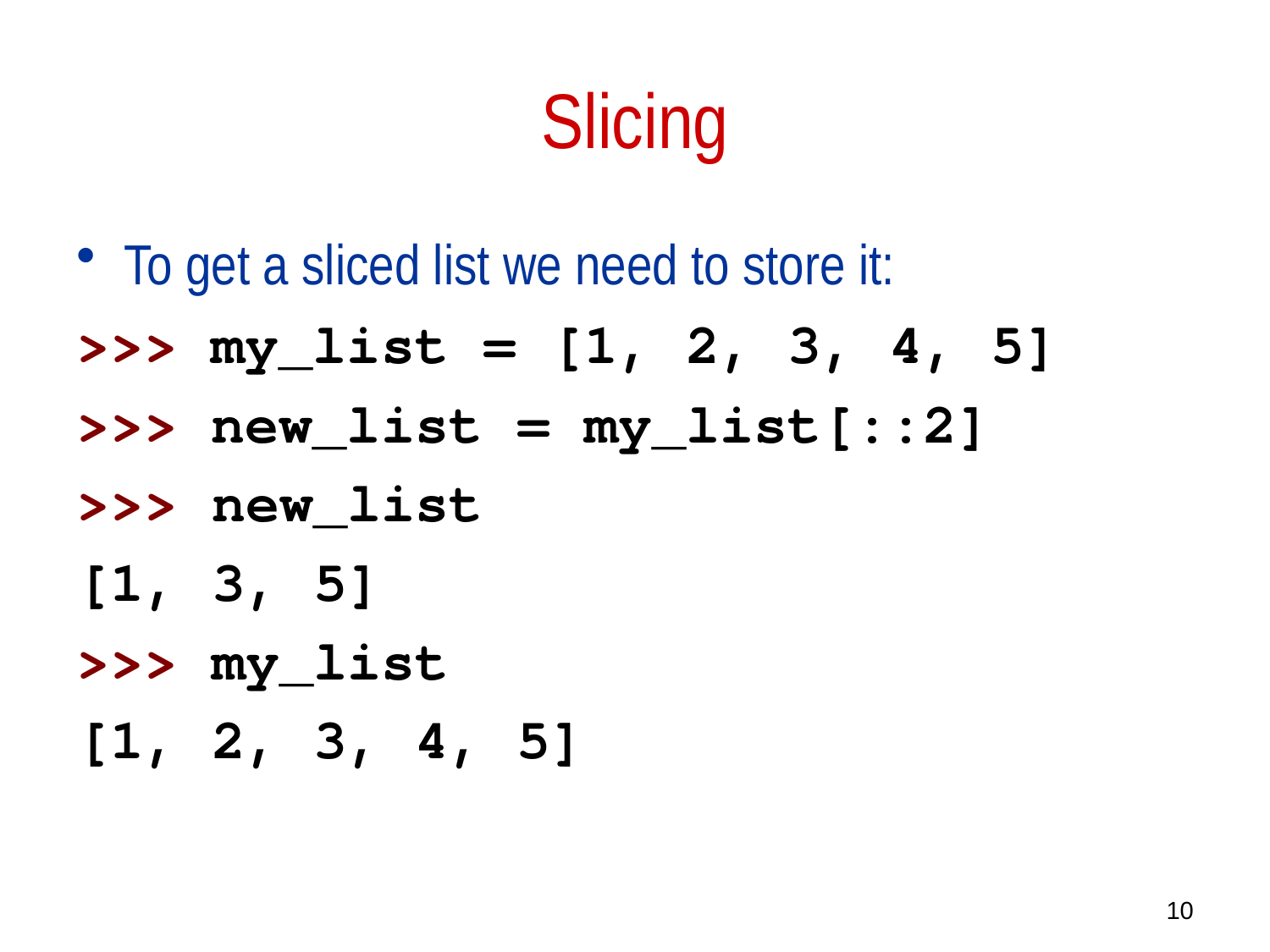

# Slicing
To get a sliced list we need to store it:
>>> my_list = [1, 2, 3, 4, 5]
>>> new_list = my_list[::2]
>>> new_list
[1, 3, 5]
>>> my_list
[1, 2, 3, 4, 5]
10